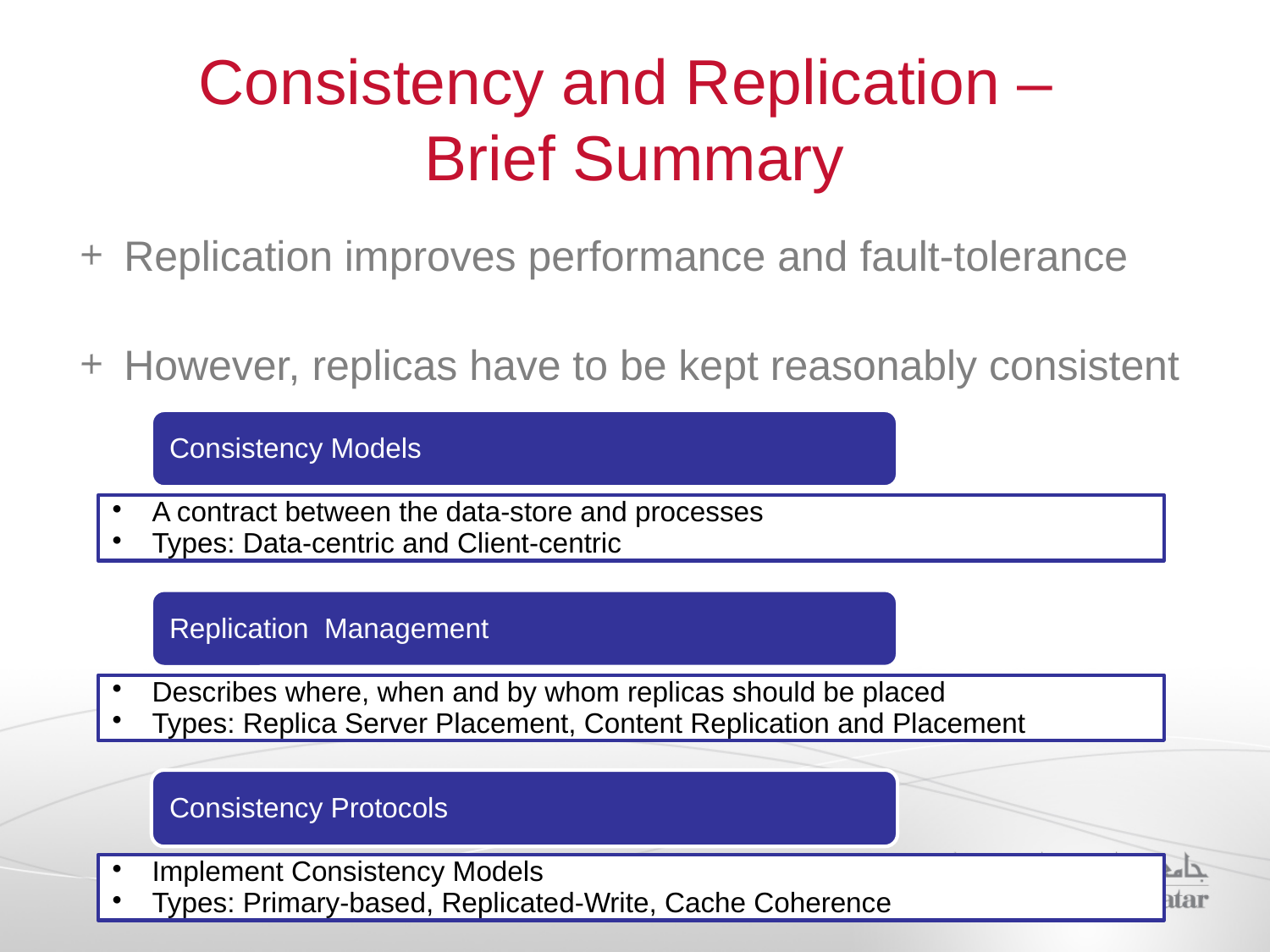

# Consistency and Replication – Brief Summary
Replication improves performance and fault-tolerance

However, replicas have to be kept reasonably consistent

Consistency Models
A contract between the data-store and processes
Types: Data-centric and Client-centric
Replication  Management
Describes where, when and by whom replicas should be placed
Types: Replica Server Placement, Content Replication and Placement
Consistency Protocols
Implement Consistency Models
Types: Primary-based, Replicated-Write, Cache Coherence
34